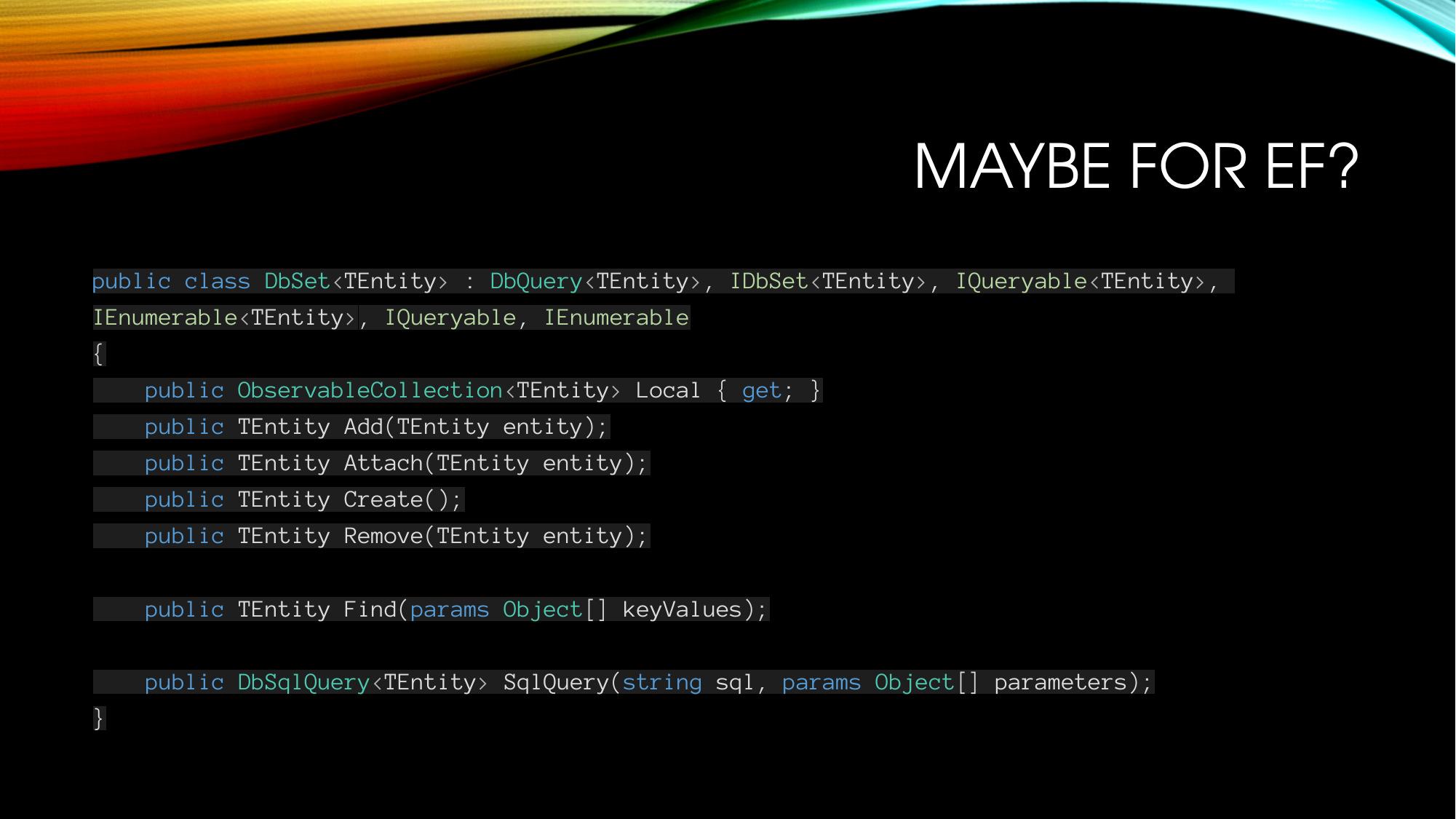

# Maybe for ef?
public class DbSet<TEntity> : DbQuery<TEntity>, IDbSet<TEntity>, IQueryable<TEntity>,
IEnumerable<TEntity>, IQueryable, IEnumerable
{
    public ObservableCollection<TEntity> Local { get; }
    public TEntity Add(TEntity entity);
    public TEntity Attach(TEntity entity);
    public TEntity Create();
    public TEntity Remove(TEntity entity);

    public TEntity Find(params Object[] keyValues);

    public DbSqlQuery<TEntity> SqlQuery(string sql, params Object[] parameters);
}